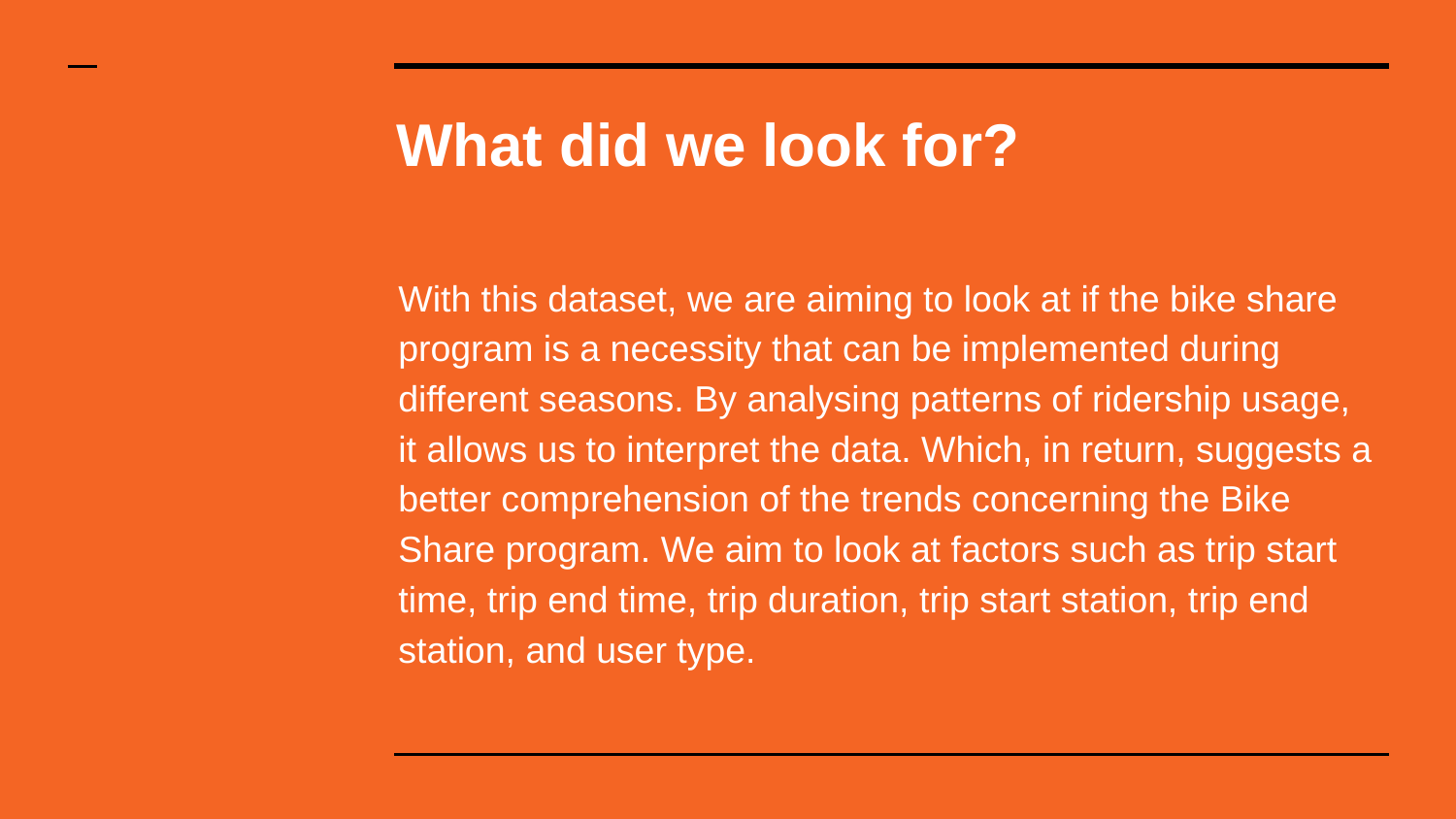

# What did we look for?
With this dataset, we are aiming to look at if the bike share program is a necessity that can be implemented during different seasons. By analysing patterns of ridership usage, it allows us to interpret the data. Which, in return, suggests a better comprehension of the trends concerning the Bike Share program. We aim to look at factors such as trip start time, trip end time, trip duration, trip start station, trip end station, and user type.